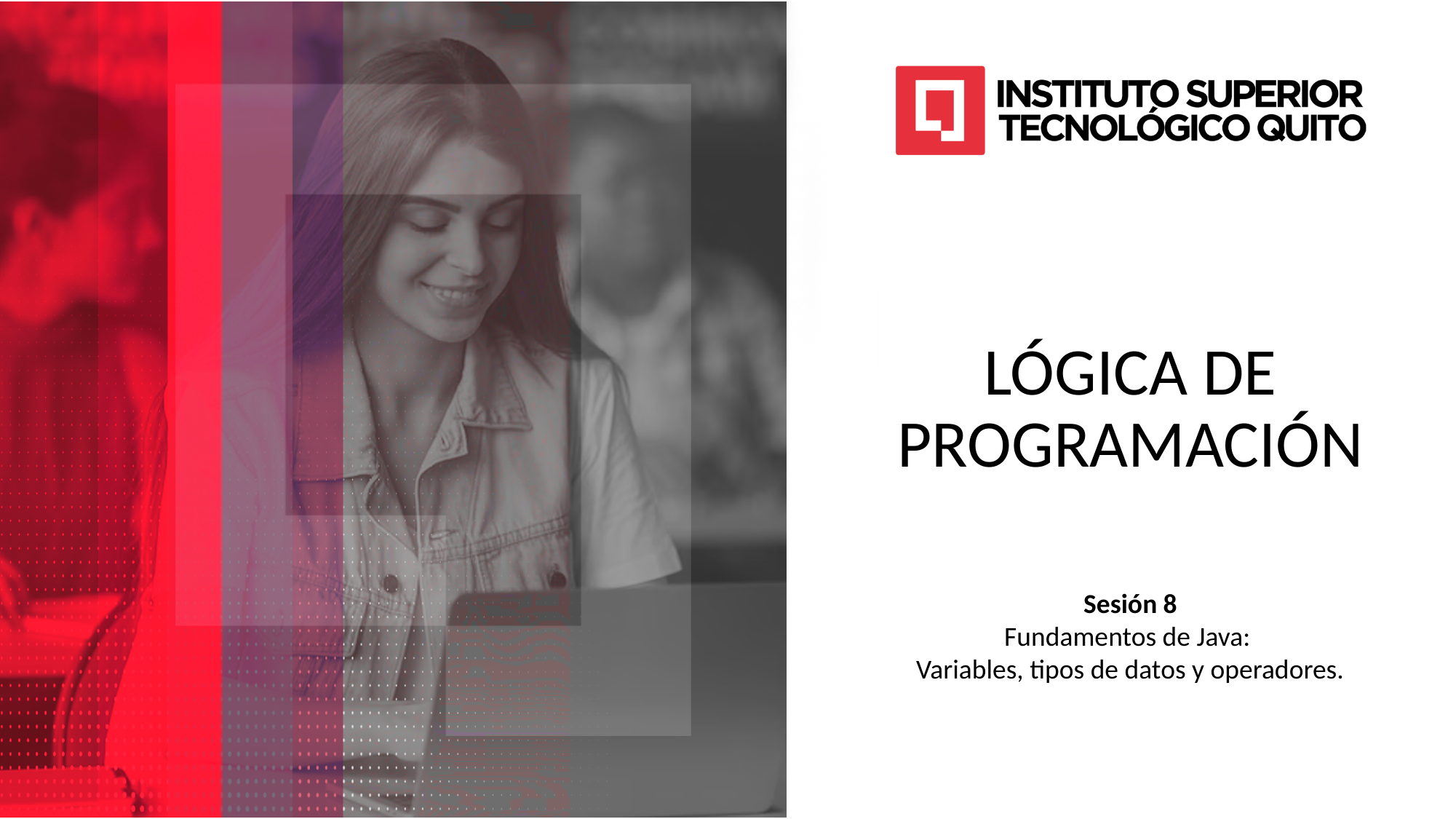

LÓGICA DE PROGRAMACIÓN
Sesión 8
Fundamentos de Java:
Variables, tipos de datos y operadores.